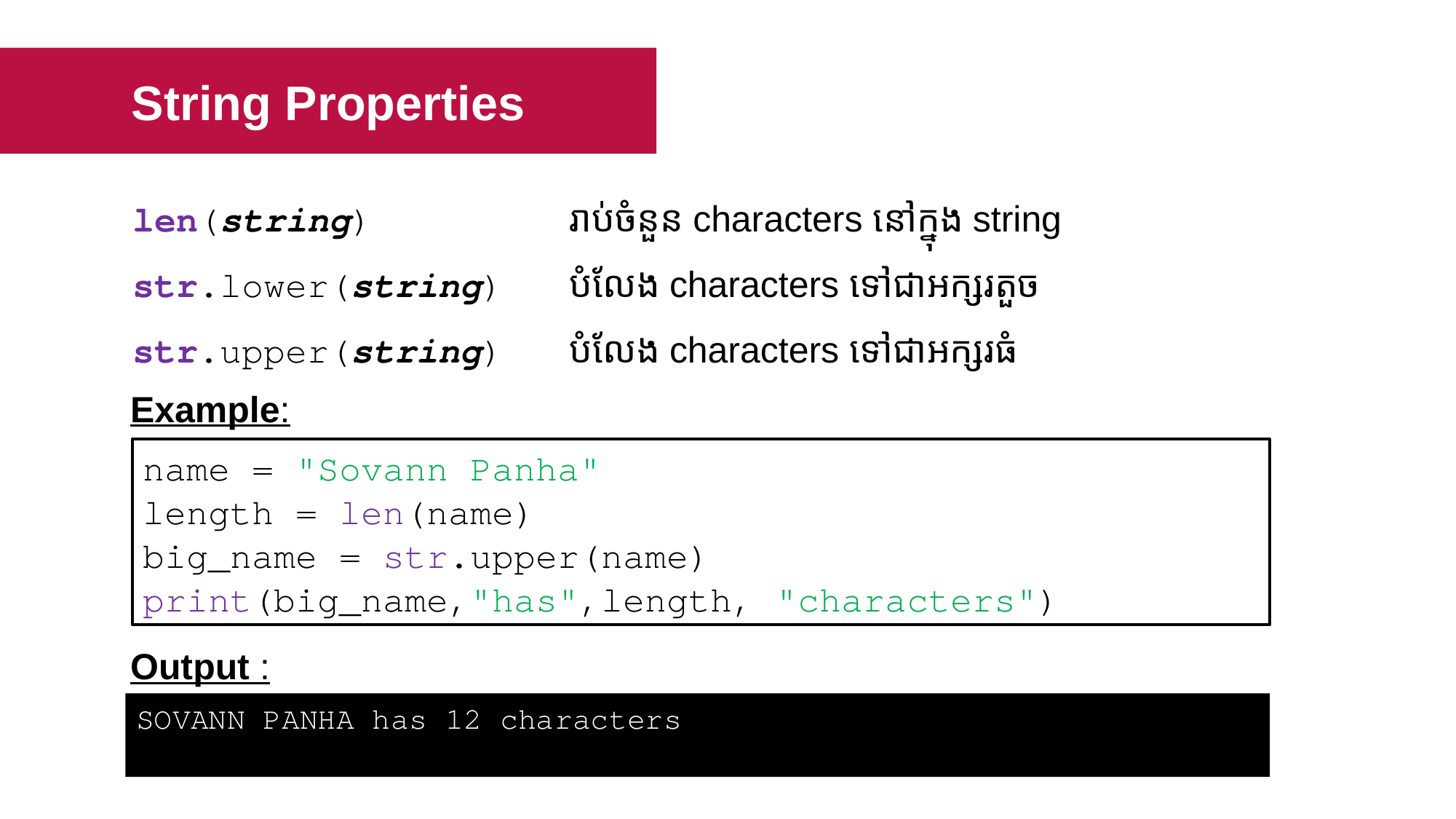

String Properties
len(string)    	 	រាប់ចំនួន characters នៅក្នុង string
str.lower(string)	បំលែង characters ទៅជាអក្សរតួច
str.upper(string) 	បំលែង characters ទៅជាអក្សរធំ
Example:
name = "Sovann Panha"
length = len(name)
big_name = str.upper(name)
print(big_name,"has",length, "characters")
Output :
SOVANN PANHA has 12 characters